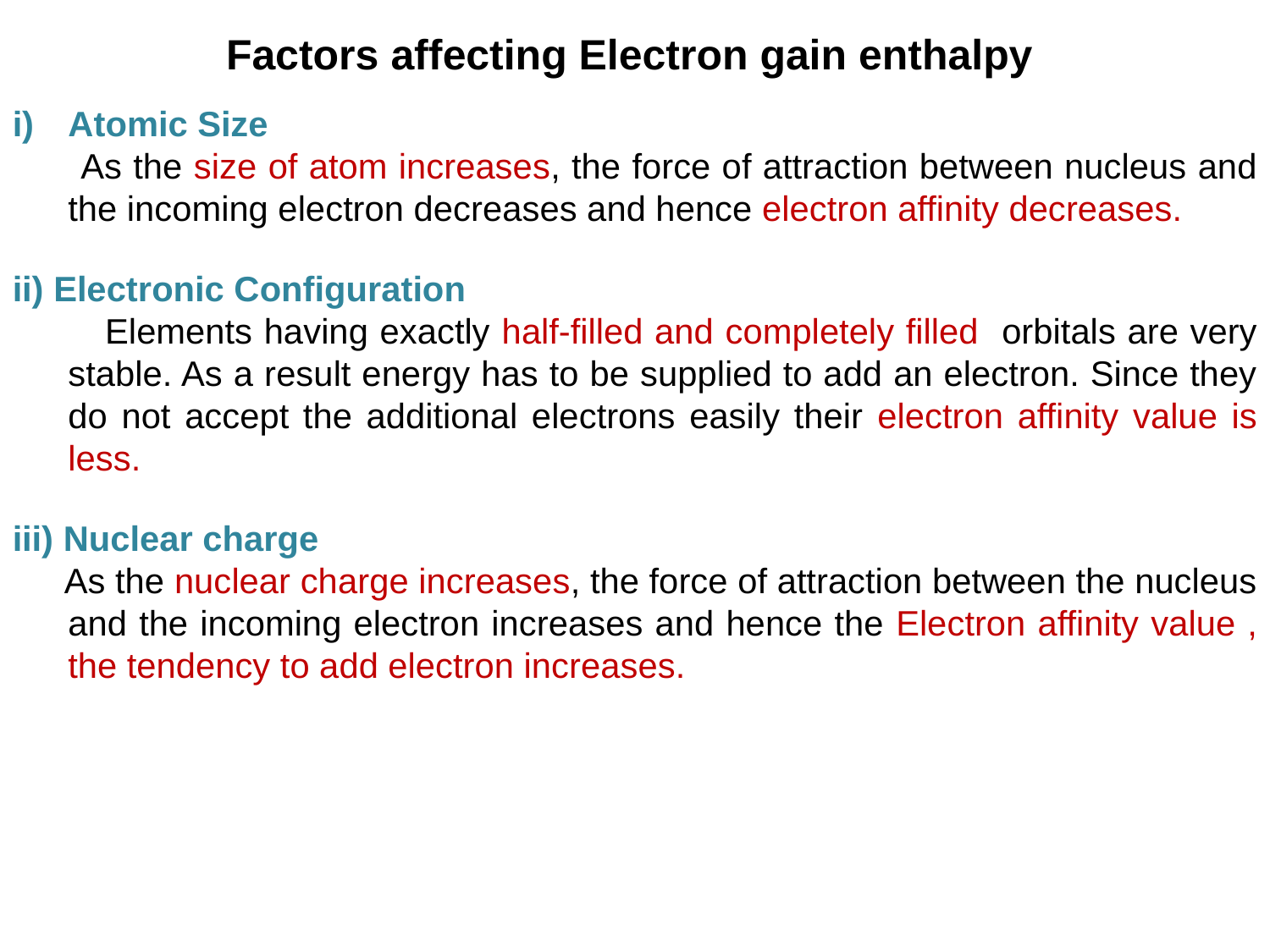

# Factors affecting Electron gain enthalpy
Atomic Size
      As the size of atom increases, the force of attraction between nucleus and the incoming electron decreases and hence electron affinity decreases.

ii) Electronic Configuration
        Elements having exactly half-filled and completely filled  orbitals are very stable. As a result energy has to be supplied to add an electron. Since they do not accept the additional electrons easily their electron affinity value is less.

iii) Nuclear charge
       As the nuclear charge increases, the force of attraction between the nucleus and the incoming electron increases and hence the Electron affinity value , the tendency to add electron increases.